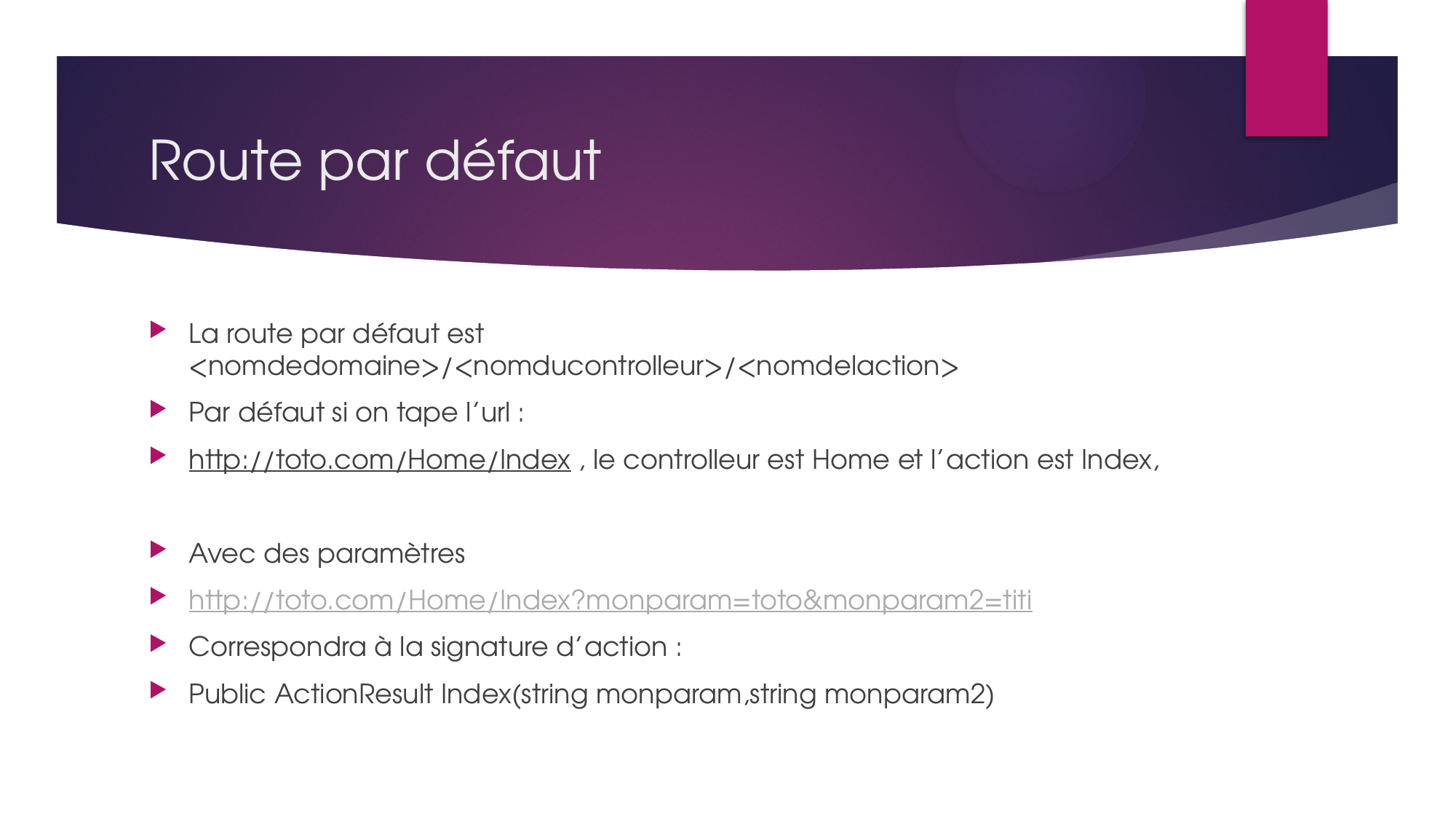

# Route par défaut
La route par défaut est <nomdedomaine>/<nomducontrolleur>/<nomdelaction>
Par défaut si on tape l’url :
http://toto.com/Home/Index , le controlleur est Home et l’action est Index,

Avec des paramètres
http://toto.com/Home/Index?monparam=toto&monparam2=titi
Correspondra à la signature d’action :
Public ActionResult Index(string monparam,string monparam2)